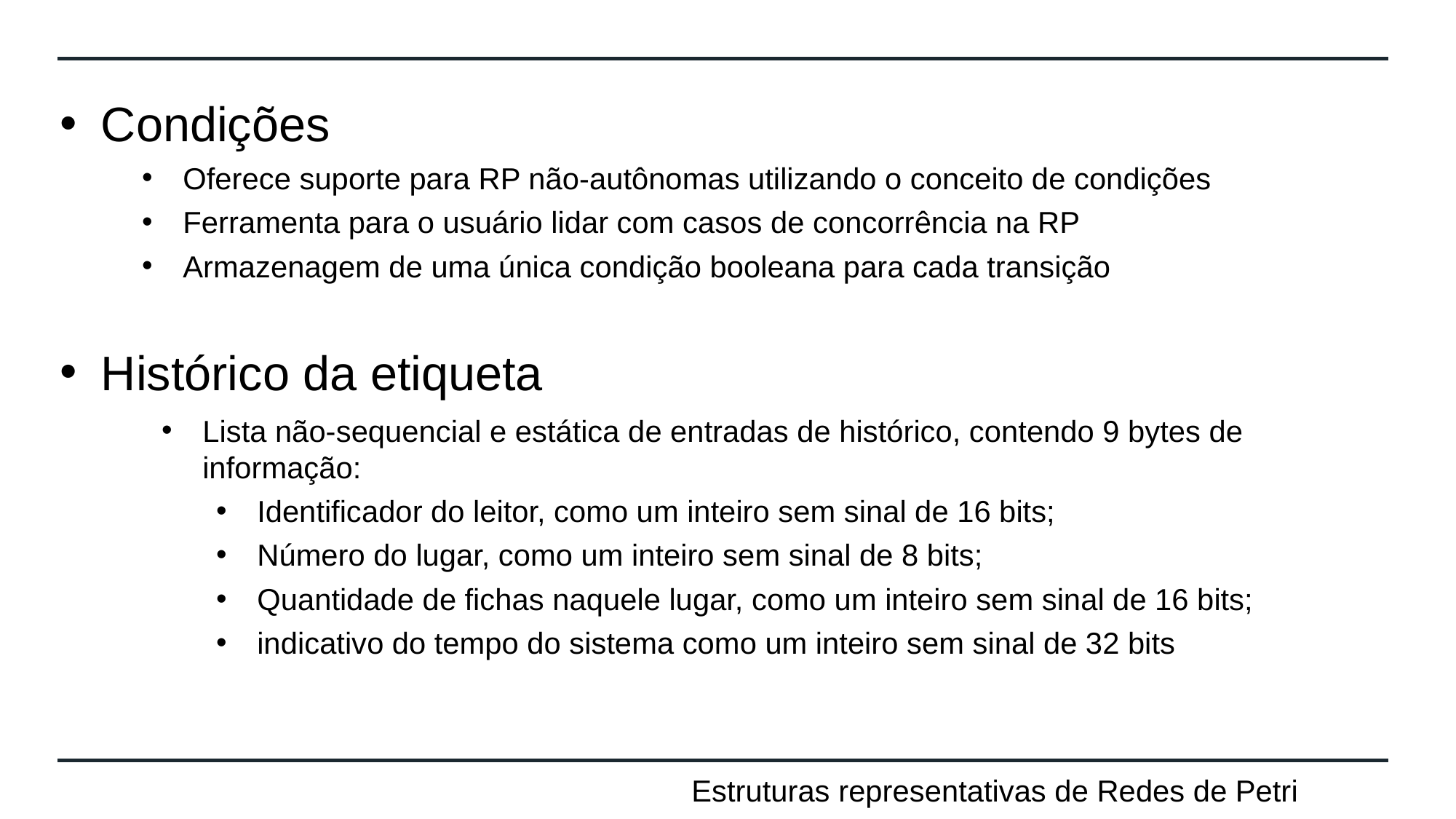

Condições
Oferece suporte para RP não-autônomas utilizando o conceito de condições
Ferramenta para o usuário lidar com casos de concorrência na RP
Armazenagem de uma única condição booleana para cada transição
Histórico da etiqueta
Lista não-sequencial e estática de entradas de histórico, contendo 9 bytes de informação:
Identificador do leitor, como um inteiro sem sinal de 16 bits;
Número do lugar, como um inteiro sem sinal de 8 bits;
Quantidade de fichas naquele lugar, como um inteiro sem sinal de 16 bits;
indicativo do tempo do sistema como um inteiro sem sinal de 32 bits

# Estruturas representativas de Redes de Petri